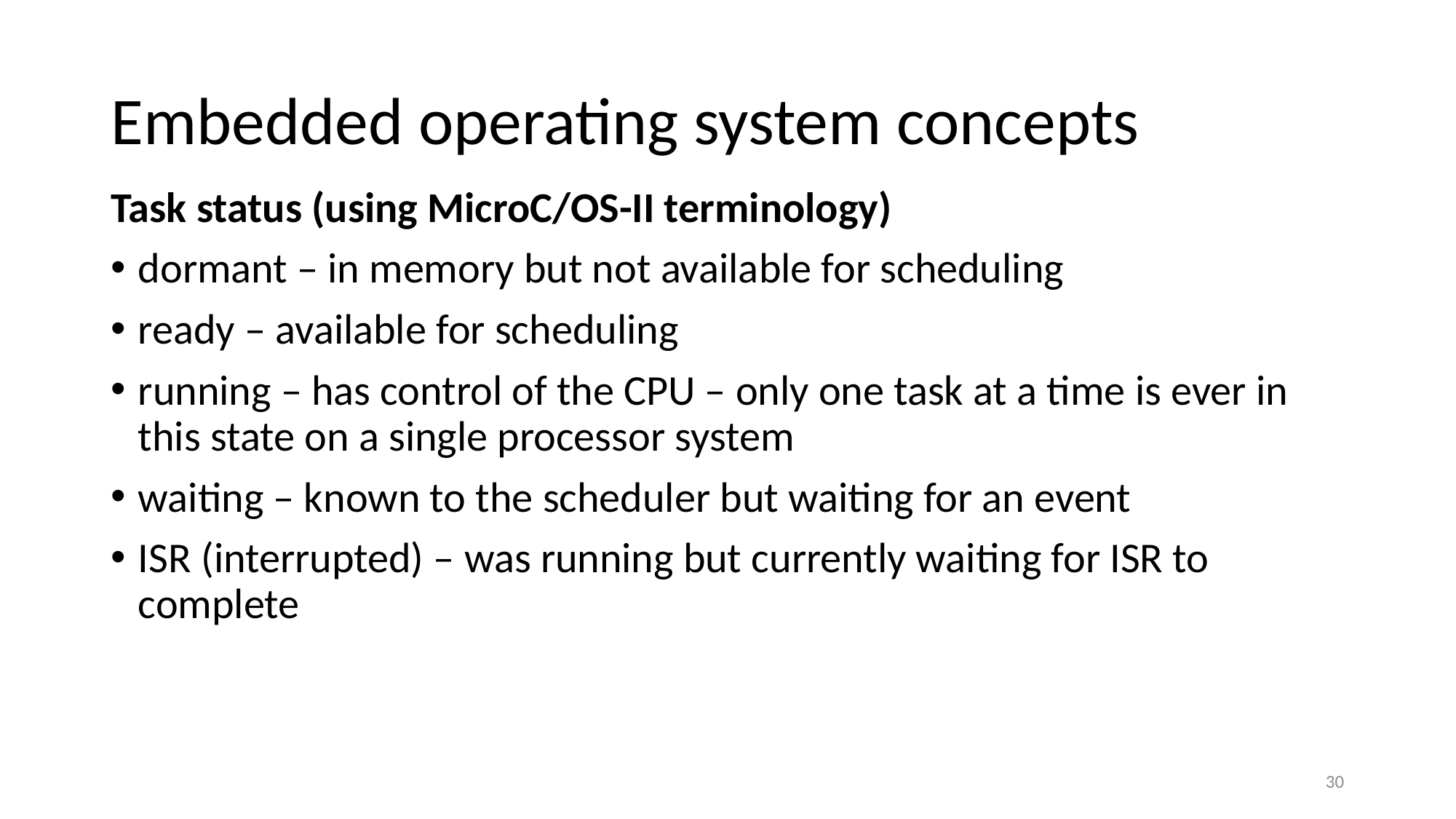

# Embedded operating system concepts
Task status (using MicroC/OS-II terminology)
dormant – in memory but not available for scheduling
ready – available for scheduling
running – has control of the CPU – only one task at a time is ever in this state on a single processor system
waiting – known to the scheduler but waiting for an event
ISR (interrupted) – was running but currently waiting for ISR to complete
30